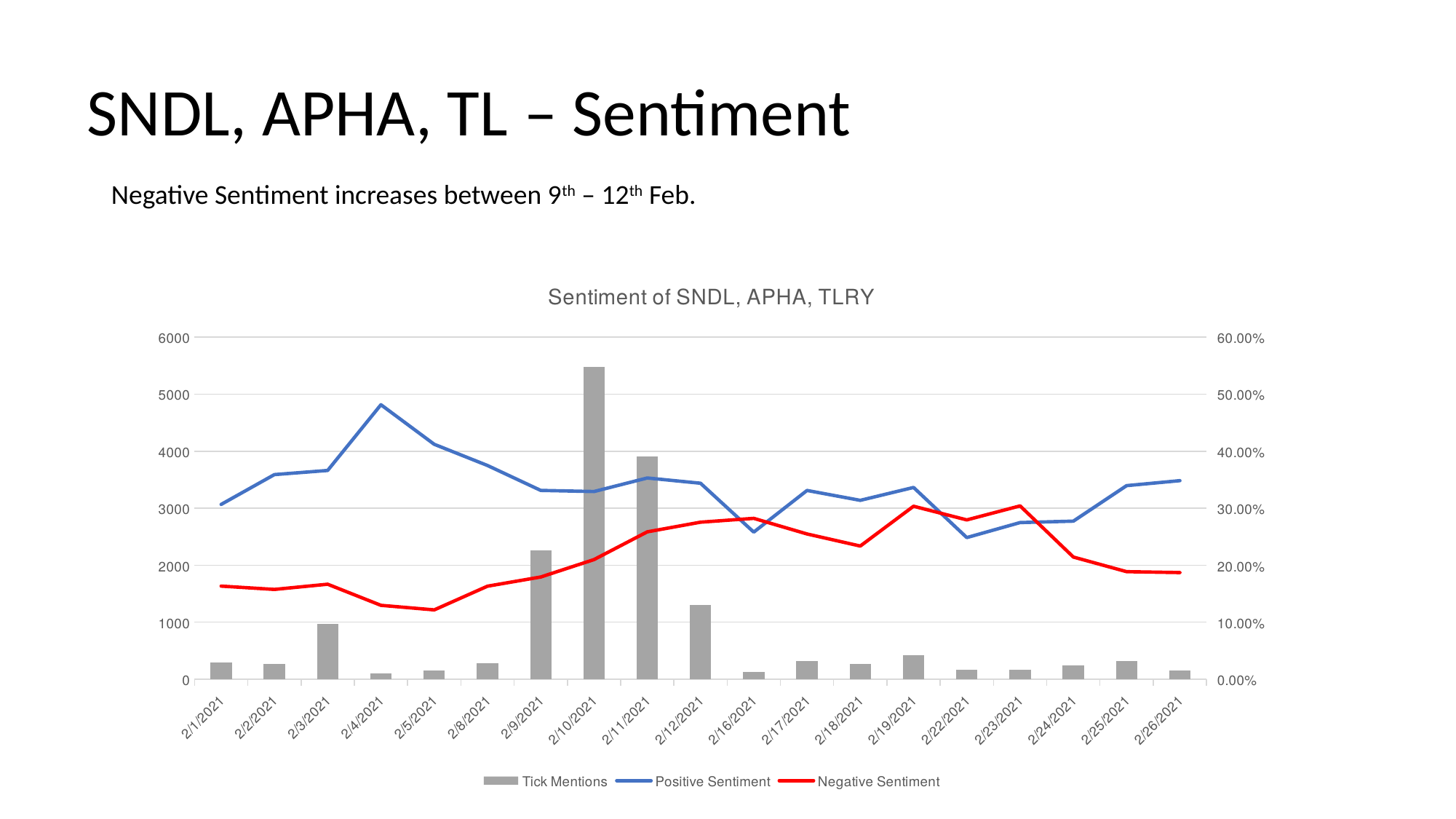

# SNDL, APHA, TL – Sentiment
Negative Sentiment increases between 9th – 12th Feb.

### Chart: Sentiment of SNDL, APHA, TLRY

| Category |  |  |  |
|---|---|---|---|
| 44228 | 300.0 | 0.306666666666666 | 0.163333333333333 |
| 44229 | 273.0 | 0.358974358974359 | 0.157509157509157 |
| 44230 | 972.0 | 0.366255144032921 | 0.166666666666666 |
| 44231 | 108.0 | 0.481481481481481 | 0.129629629629629 |
| 44232 | 148.0 | 0.412162162162162 | 0.121621621621621 |
| 44235 | 288.0 | 0.375 | 0.163194444444444 |
| 44236 | 2264.0 | 0.331272084805653 | 0.179328621908127 |
| 44237 | 5479.0 | 0.329257163716006 | 0.209892316116079 |
| 44238 | 3903.0 | 0.353061747373815 | 0.258519087881117 |
| 44239 | 1303.0 | 0.343821949347659 | 0.275518035303146 |
| 44243 | 124.0 | 0.258064516129032 | 0.282258064516129 |
| 44244 | 314.0 | 0.331210191082802 | 0.254777070063694 |
| 44245 | 274.0 | 0.313868613138686 | 0.233576642335766 |
| 44246 | 425.0 | 0.336470588235294 | 0.303529411764705 |
| 44249 | 161.0 | 0.248447204968944 | 0.279503105590062 |
| 44250 | 171.0 | 0.27485380116959 | 0.304093567251461 |
| 44251 | 238.0 | 0.277310924369747 | 0.214285714285714 |
| 44252 | 318.0 | 0.339622641509433 | 0.188679245283018 |
| 44253 | 155.0 | 0.348387096774193 | 0.187096774193548 |